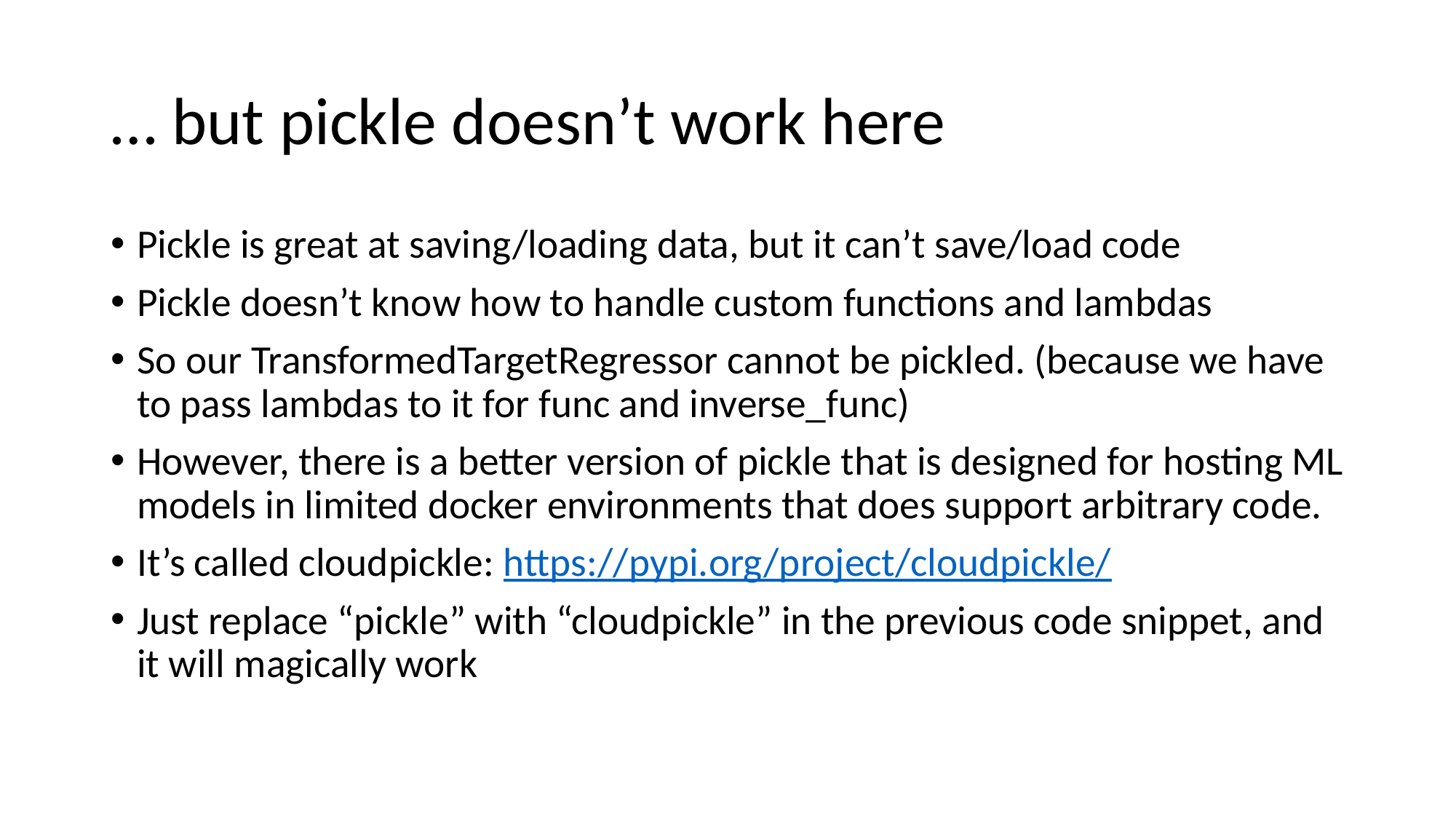

# … but pickle doesn’t work here
Pickle is great at saving/loading data, but it can’t save/load code
Pickle doesn’t know how to handle custom functions and lambdas
So our TransformedTargetRegressor cannot be pickled. (because we have to pass lambdas to it for func and inverse_func)
However, there is a better version of pickle that is designed for hosting ML models in limited docker environments that does support arbitrary code.
It’s called cloudpickle: https://pypi.org/project/cloudpickle/
Just replace “pickle” with “cloudpickle” in the previous code snippet, and it will magically work